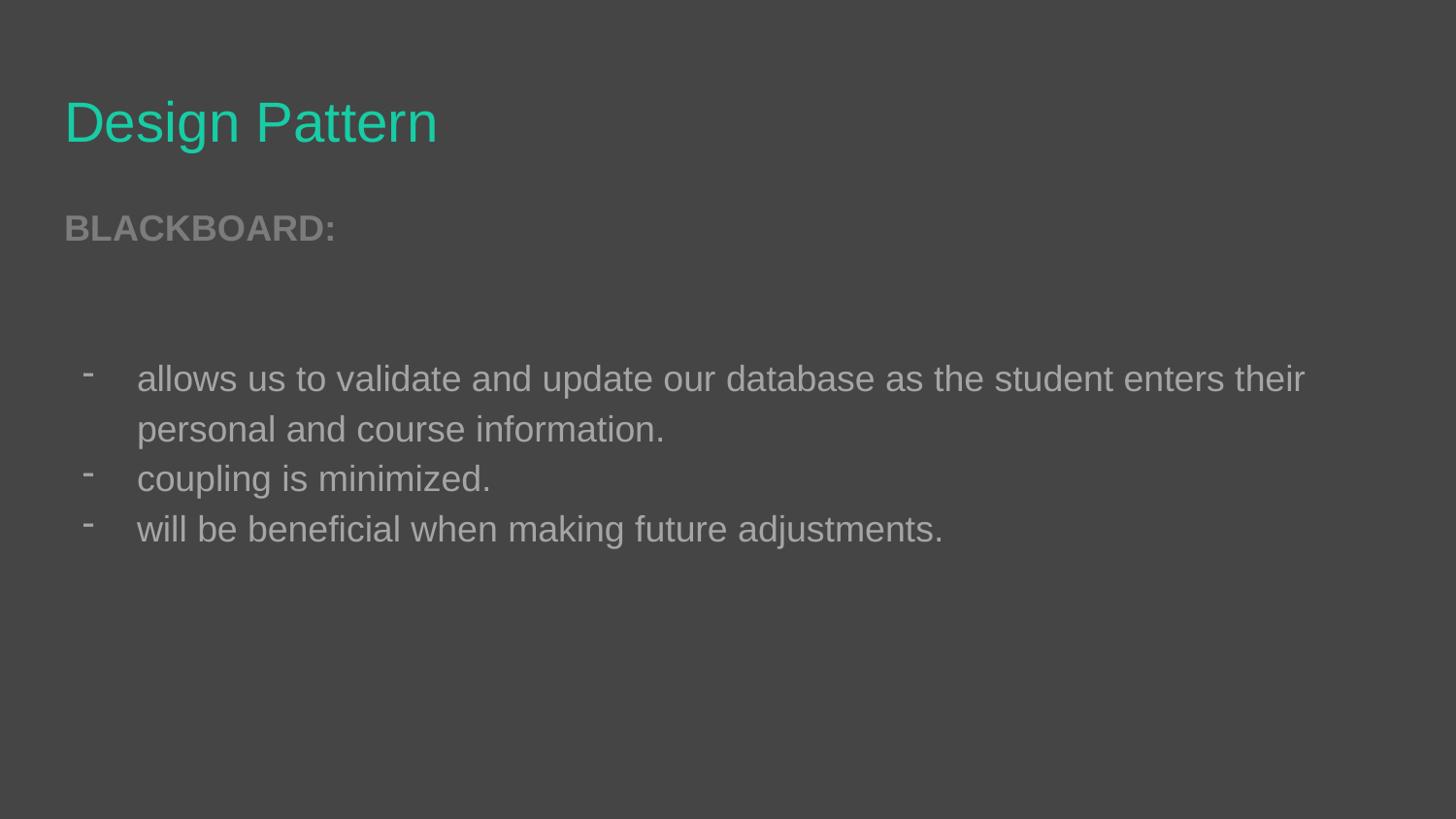

# Design Pattern
BLACKBOARD:

allows us to validate and update our database as the student enters their personal and course information.
coupling is minimized.
will be beneficial when making future adjustments.